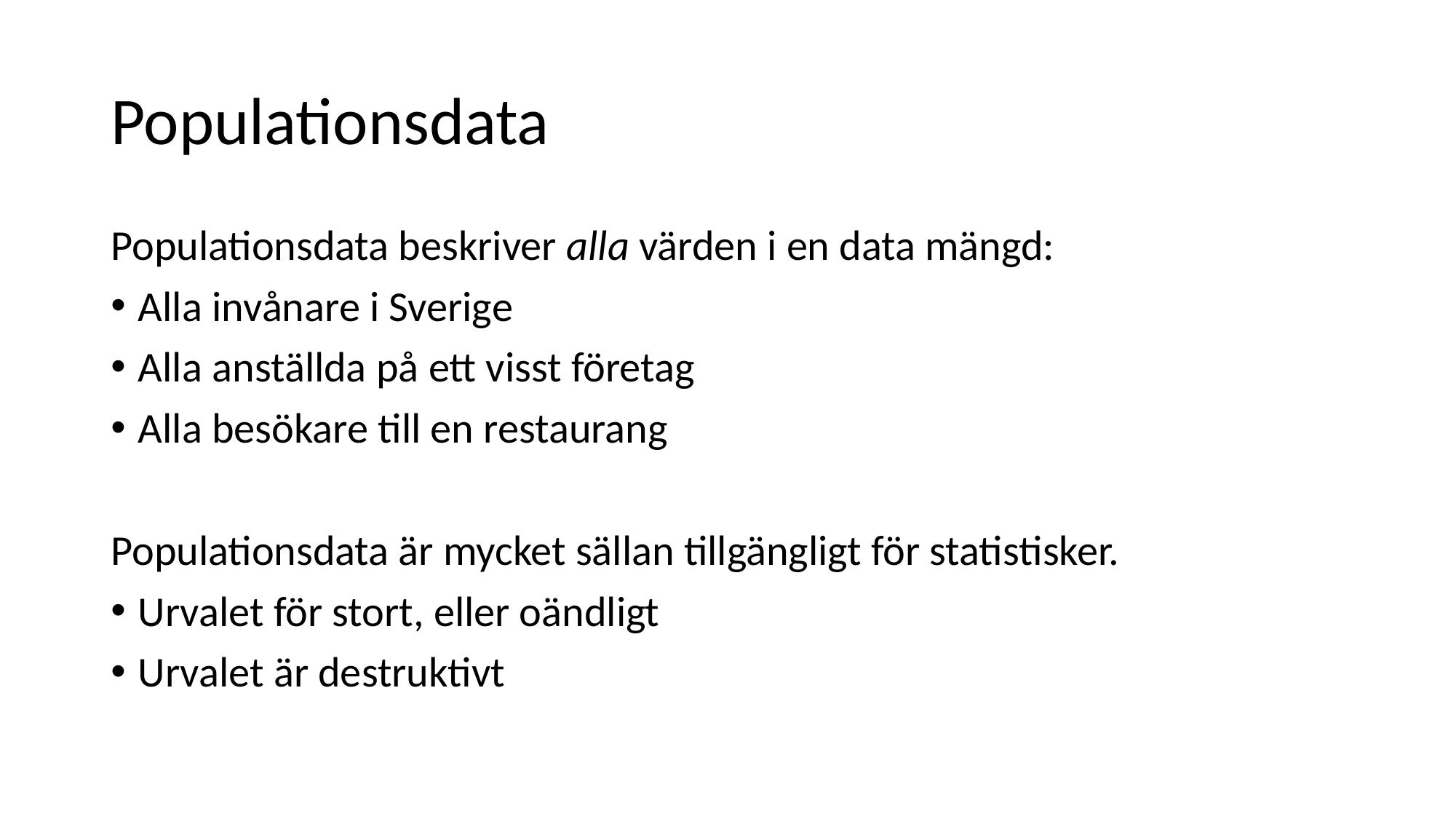

# Populationsdata
Populationsdata beskriver alla värden i en data mängd:
Alla invånare i Sverige
Alla anställda på ett visst företag
Alla besökare till en restaurang

Populationsdata är mycket sällan tillgängligt för statistisker.
Urvalet för stort, eller oändligt
Urvalet är destruktivt